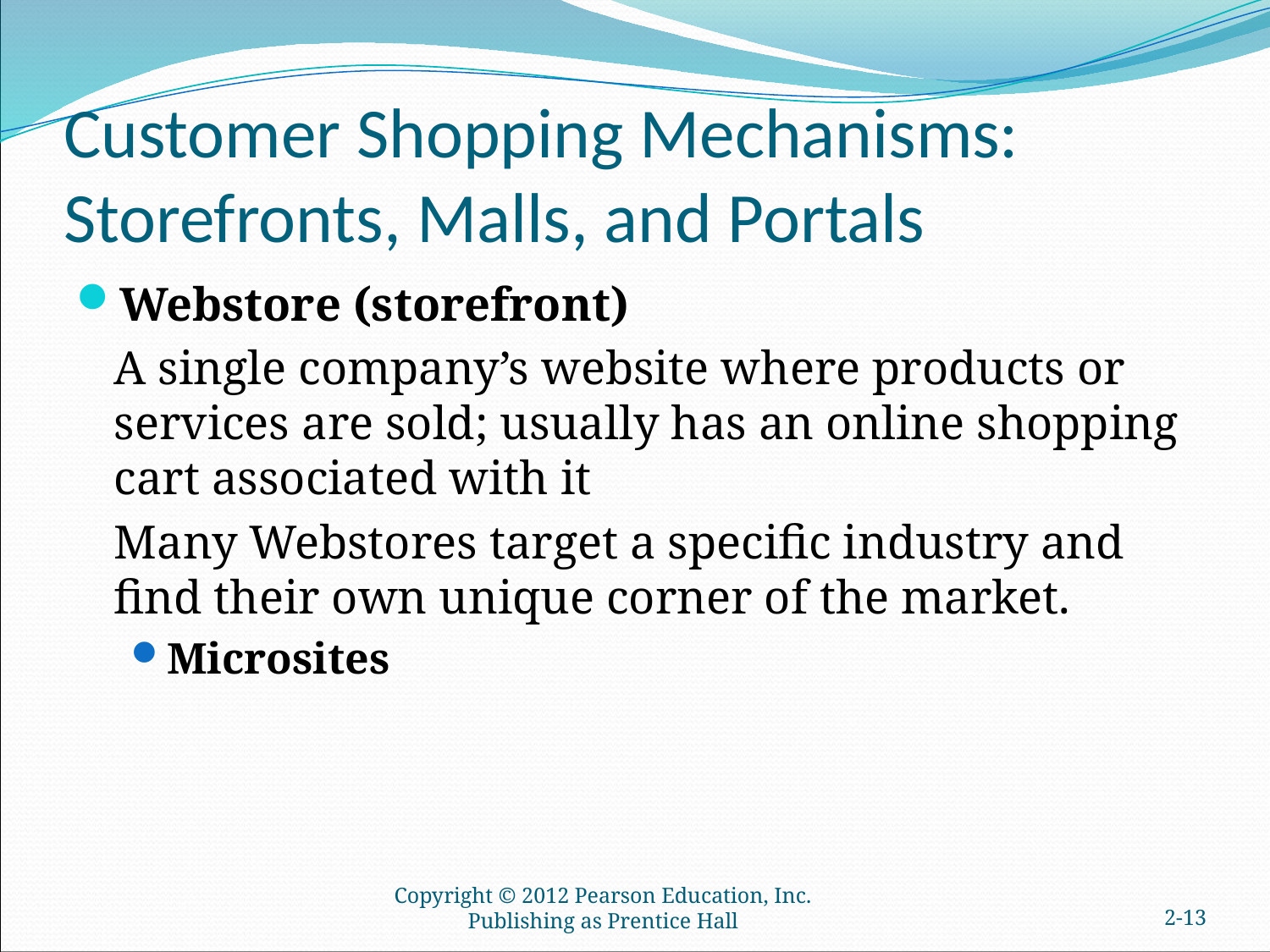

# Customer Shopping Mechanisms: Storefronts, Malls, and Portals
Webstore (storefront)
	A single company’s website where products or services are sold; usually has an online shopping cart associated with it
	Many Webstores target a specific industry and find their own unique corner of the market.
Microsites
Copyright © 2012 Pearson Education, Inc. Publishing as Prentice Hall
2-13